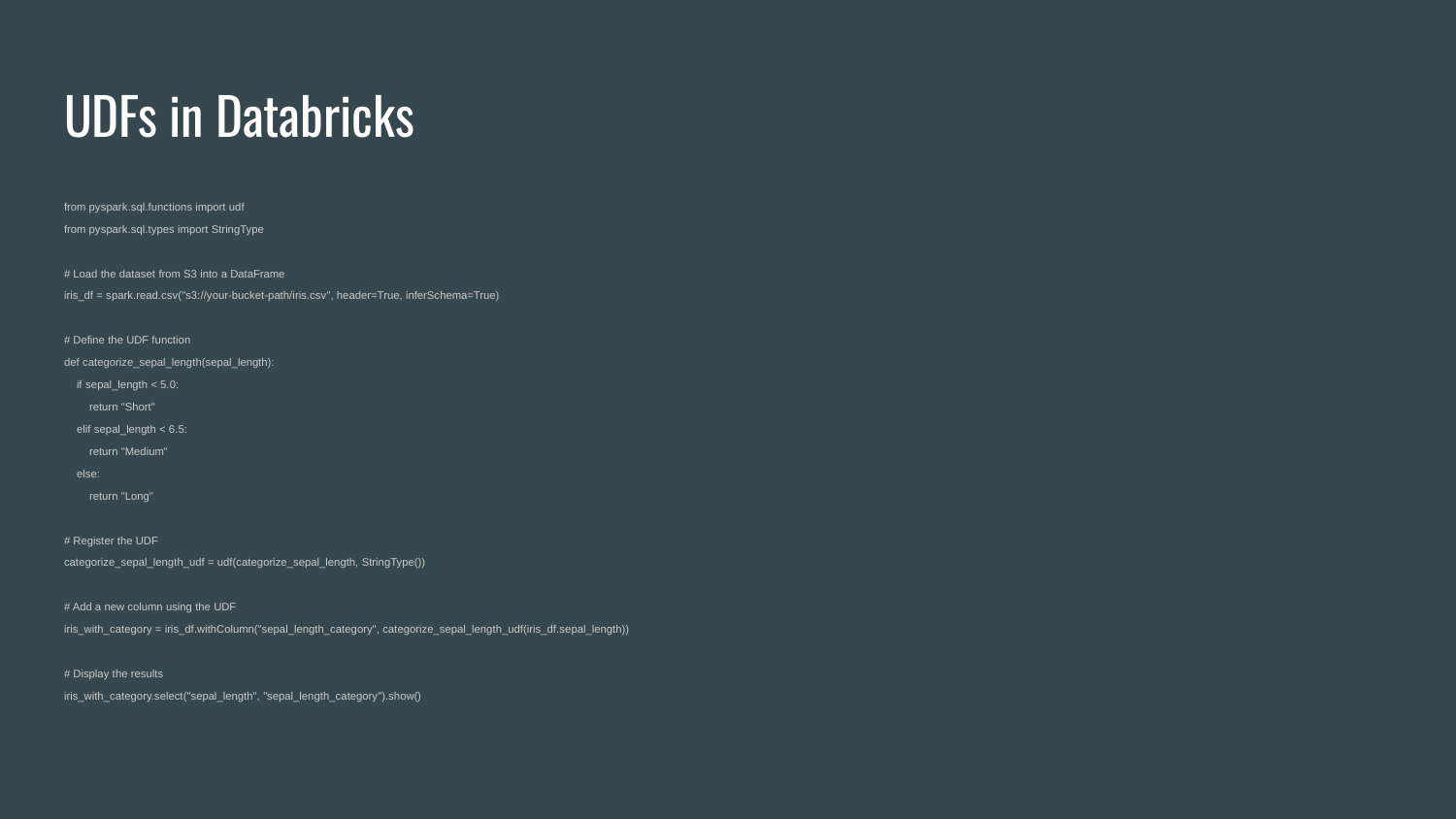

# UDFs in Databricks
from pyspark.sql.functions import udf
from pyspark.sql.types import StringType

# Load the dataset from S3 into a DataFrame
iris_df = spark.read.csv("s3://your-bucket-path/iris.csv", header=True, inferSchema=True)

# Define the UDF function
def categorize_sepal_length(sepal_length):
    if sepal_length < 5.0:
        return "Short"
    elif sepal_length < 6.5:
        return "Medium"
    else:
        return "Long"

# Register the UDF
categorize_sepal_length_udf = udf(categorize_sepal_length, StringType())

# Add a new column using the UDF
iris_with_category = iris_df.withColumn("sepal_length_category", categorize_sepal_length_udf(iris_df.sepal_length))

# Display the results
iris_with_category.select("sepal_length", "sepal_length_category").show()